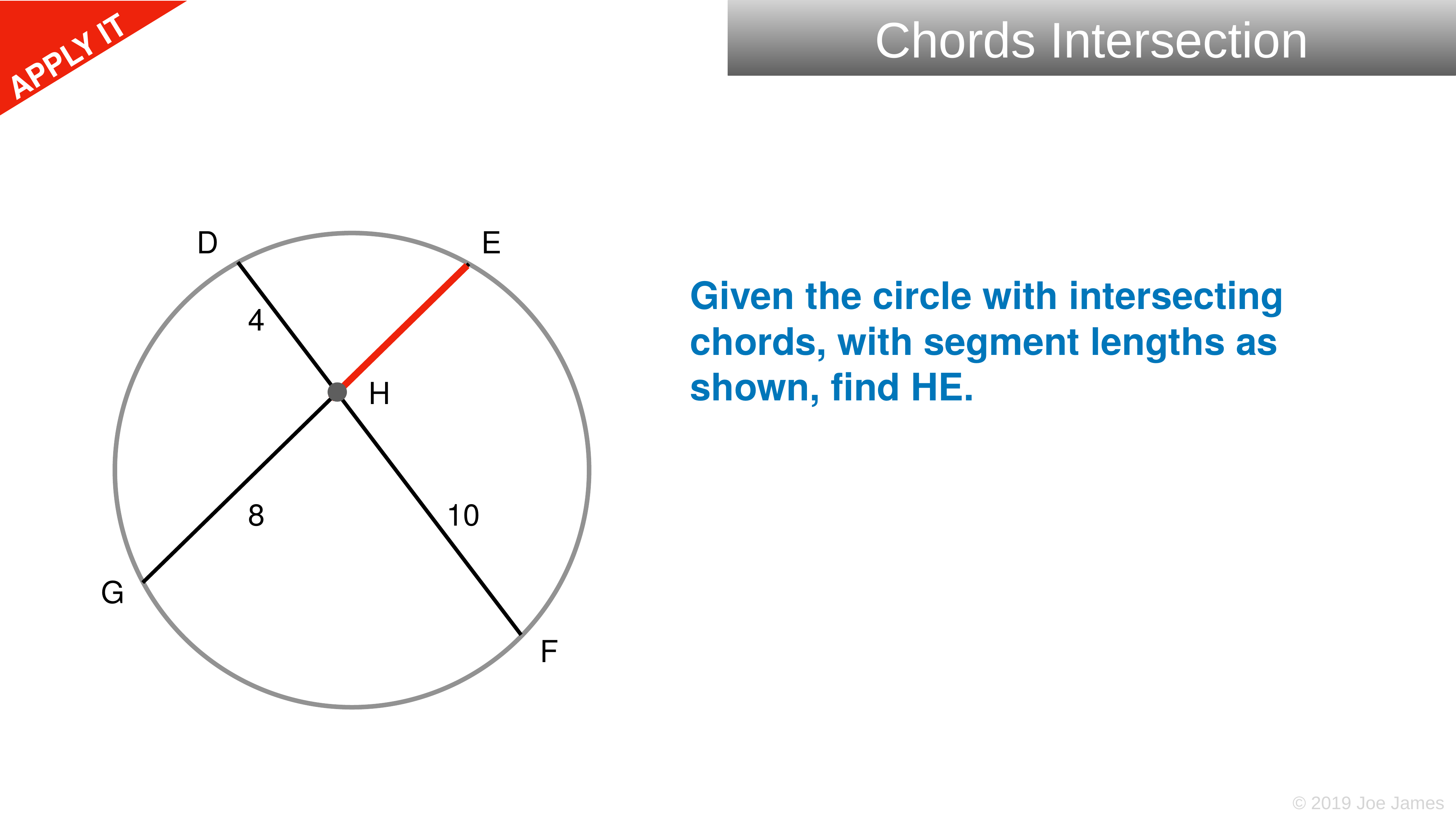

Chords Intersection
D
E

Given the circle with intersecting chords, with segment lengths as shown, find HE.

4
H

8
10
G
F